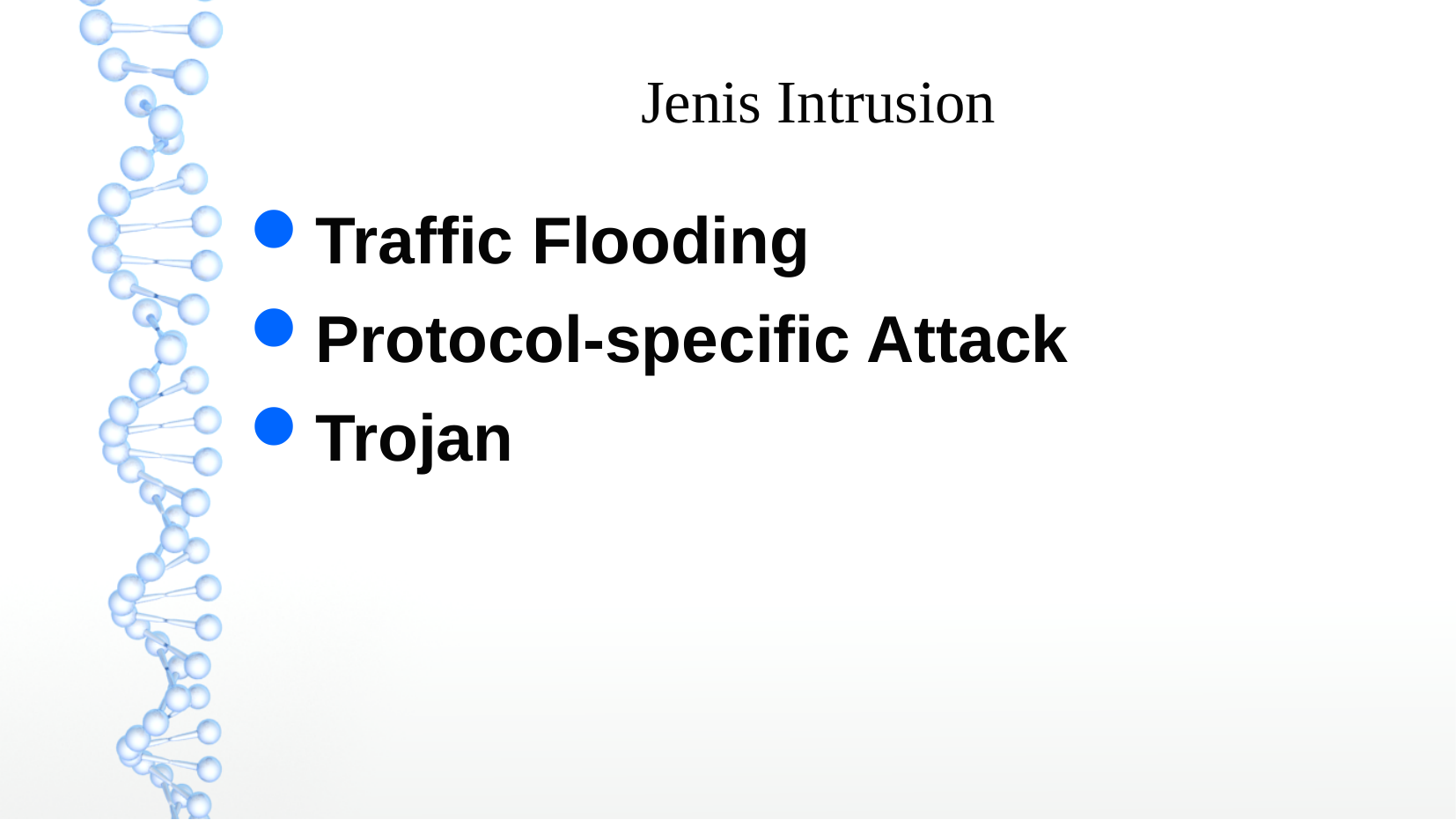

Jenis Intrusion
Traffic Flooding
Protocol-specific Attack
Trojan